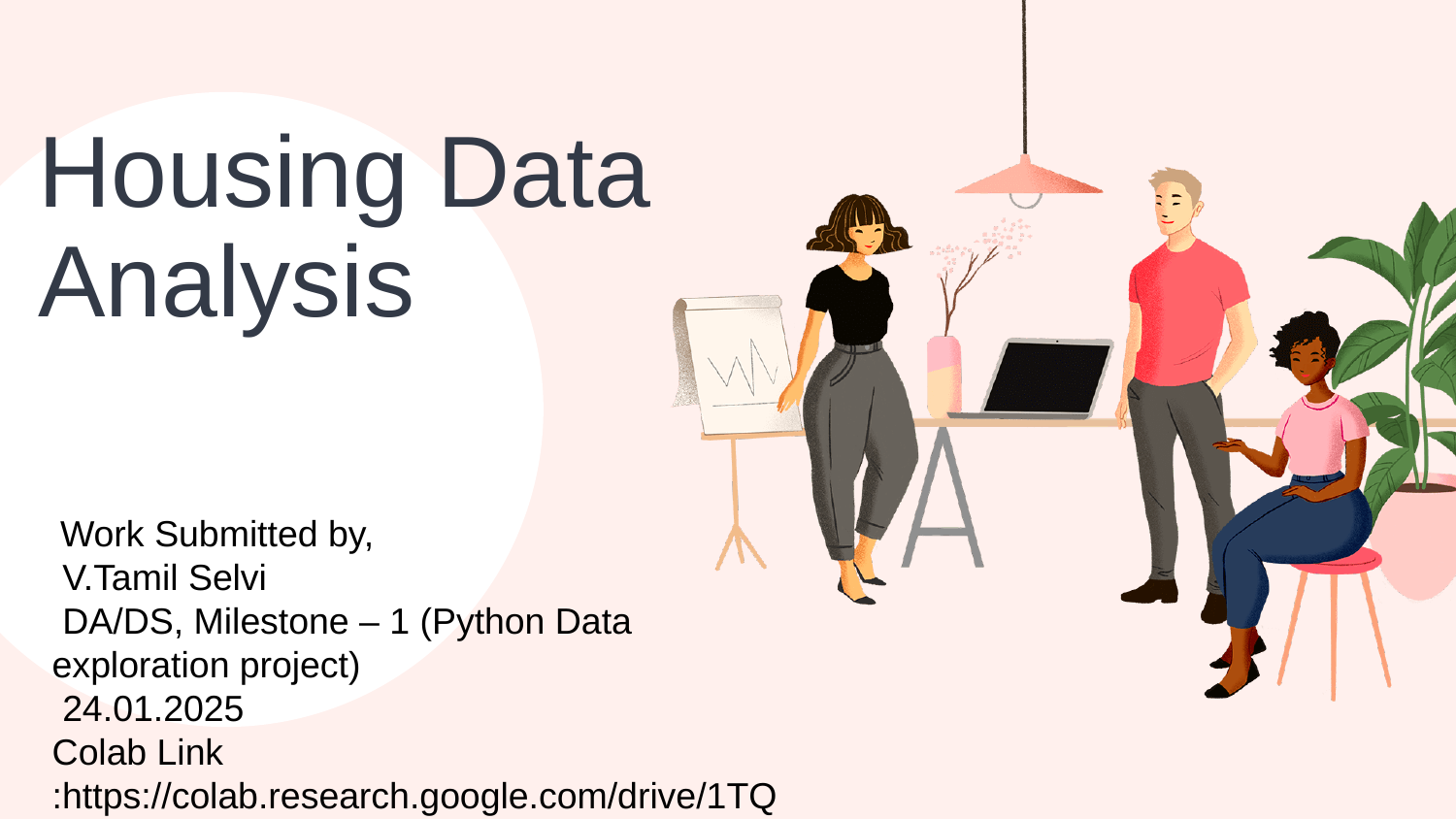

# Housing Data Analysis
 Work Submitted by,
 V.Tamil Selvi
 DA/DS, Milestone – 1 (Python Data      exploration project)
 24.01.2025
Colab Link :https://colab.research.google.com/drive/1TQorN1wlgZAJToNsRX8IMMFfl8DSzlWI